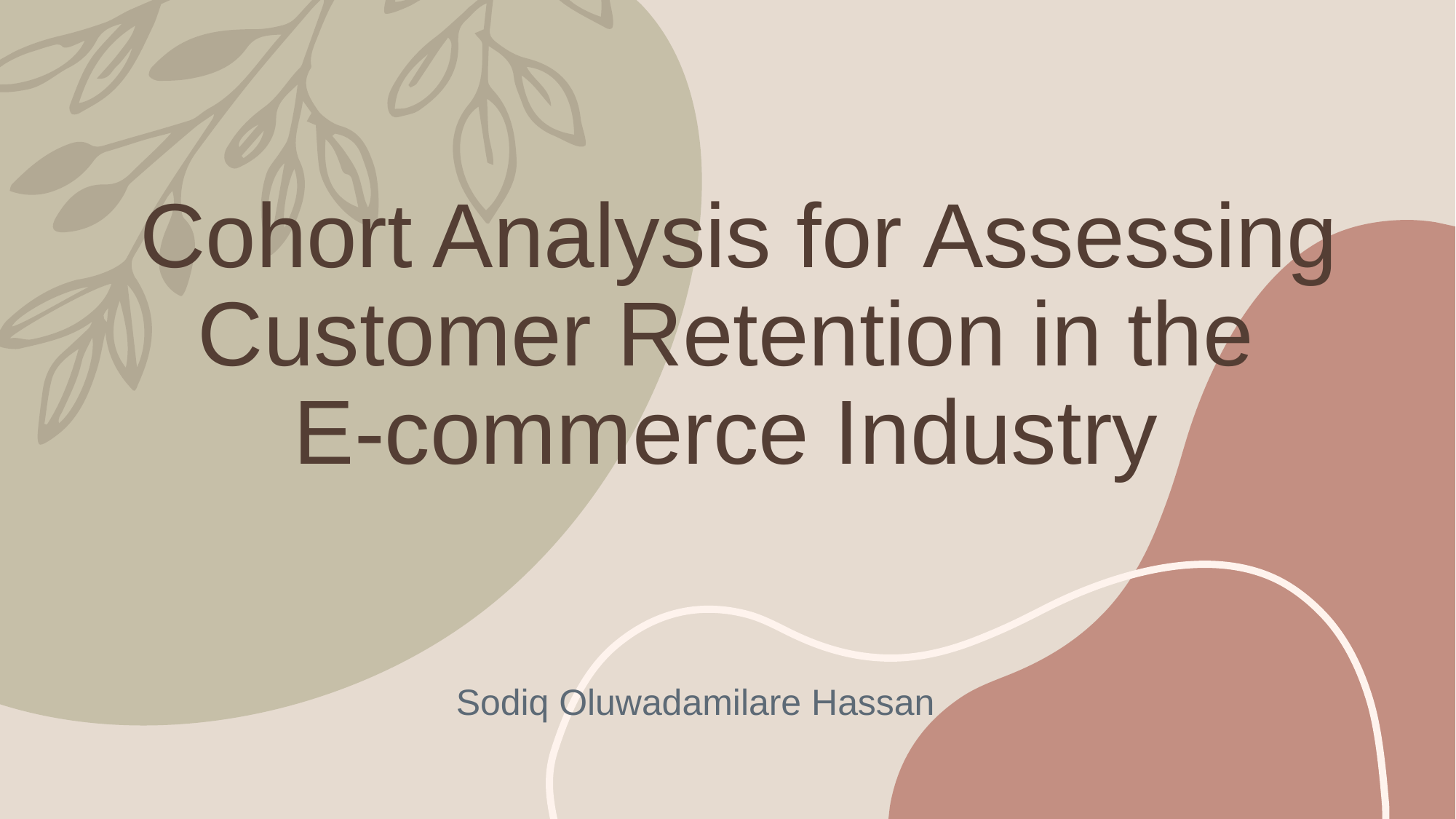

# Cohort Analysis for Assessing Customer Retention in the E-commerce Industry
Sodiq Oluwadamilare Hassan